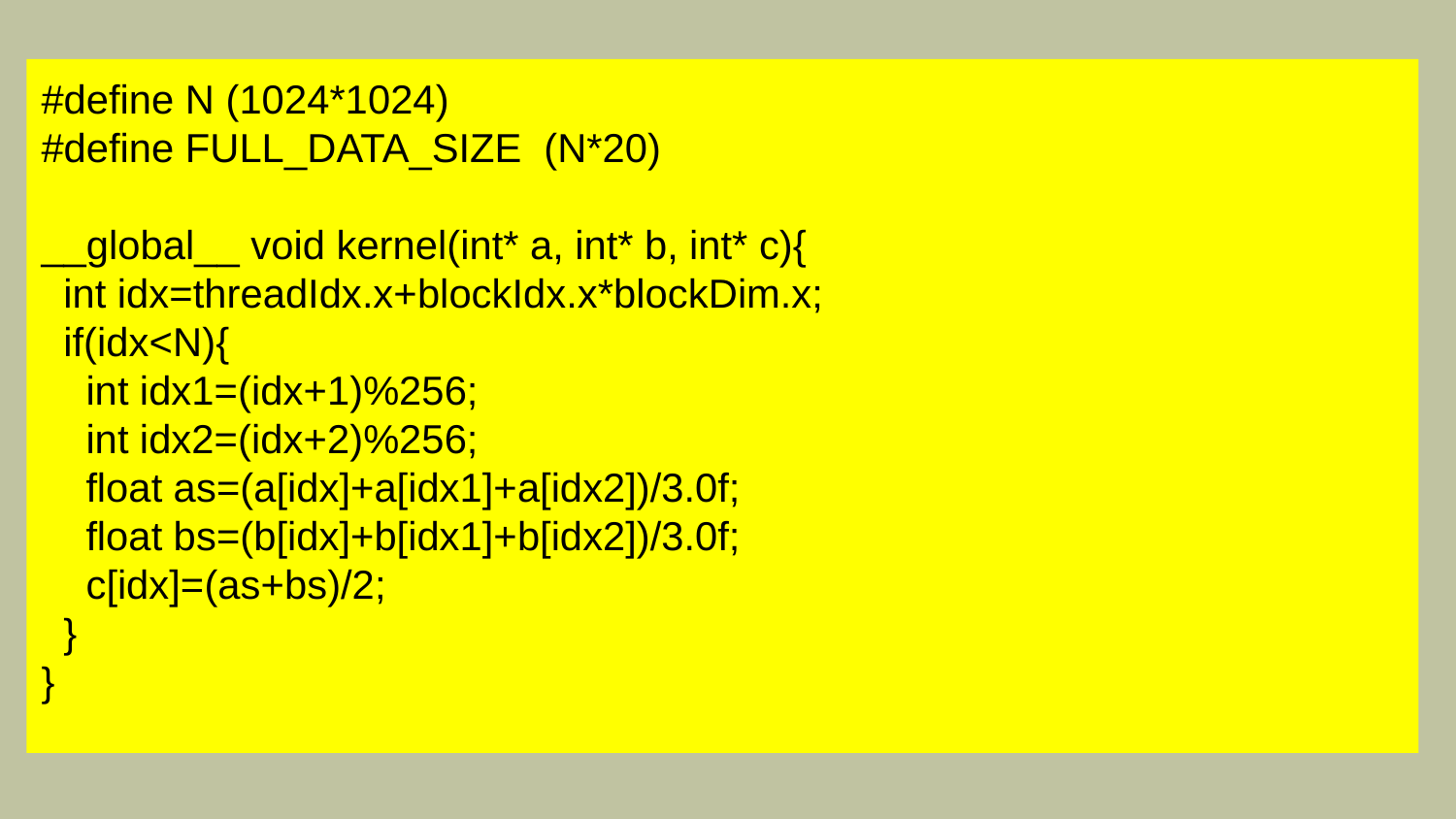

#define N (1024*1024)
#define FULL_DATA_SIZE  (N*20)

__global__ void kernel(int* a, int* b, int* c){
  int idx=threadIdx.x+blockIdx.x*blockDim.x;
  if(idx<N){
    int idx1=(idx+1)%256;
    int idx2=(idx+2)%256;
    float as=(a[idx]+a[idx1]+a[idx2])/3.0f;
    float bs=(b[idx]+b[idx1]+b[idx2])/3.0f;
    c[idx]=(as+bs)/2;
  }
}